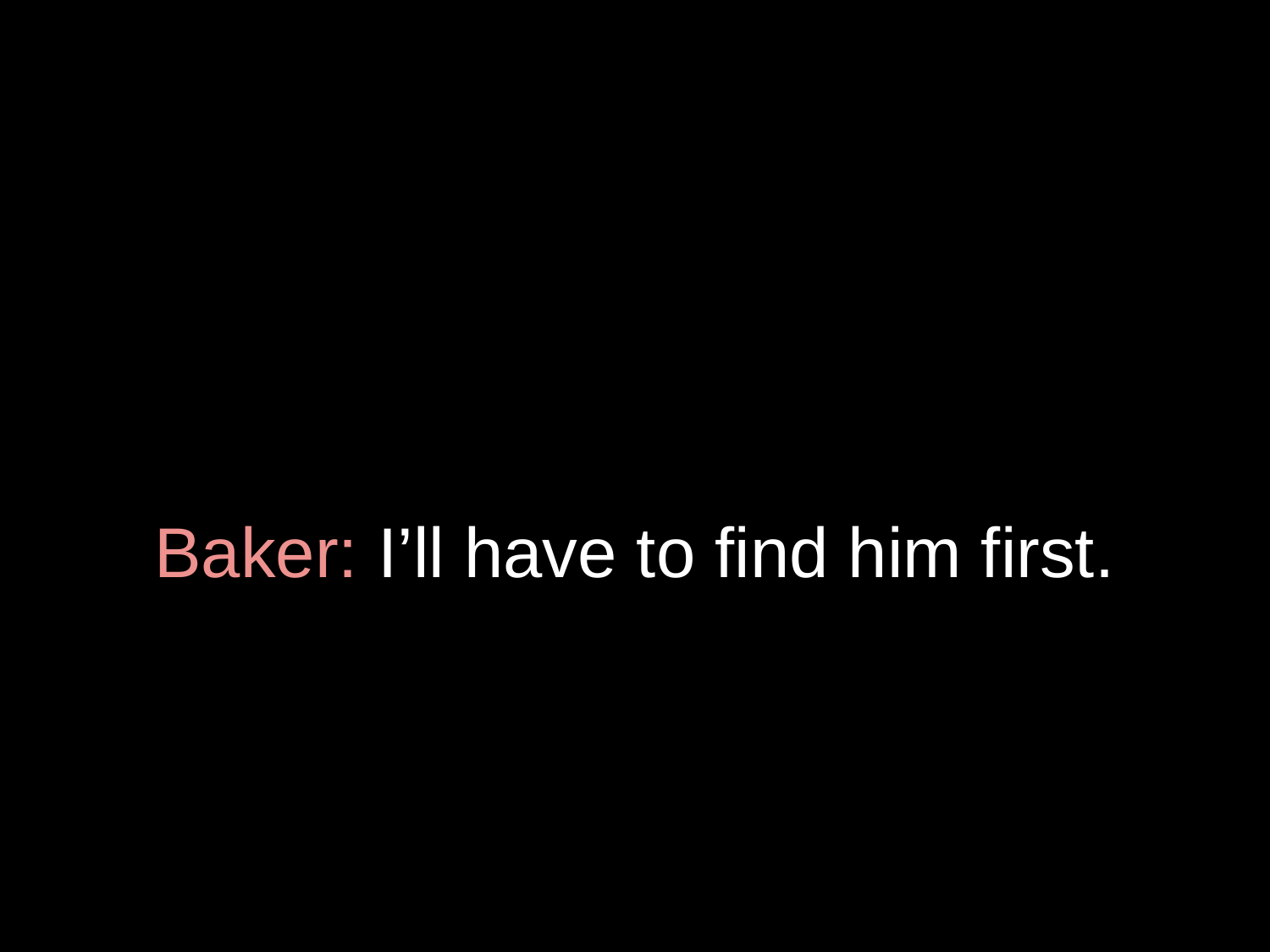

# Baker: I’ll have to find him first.